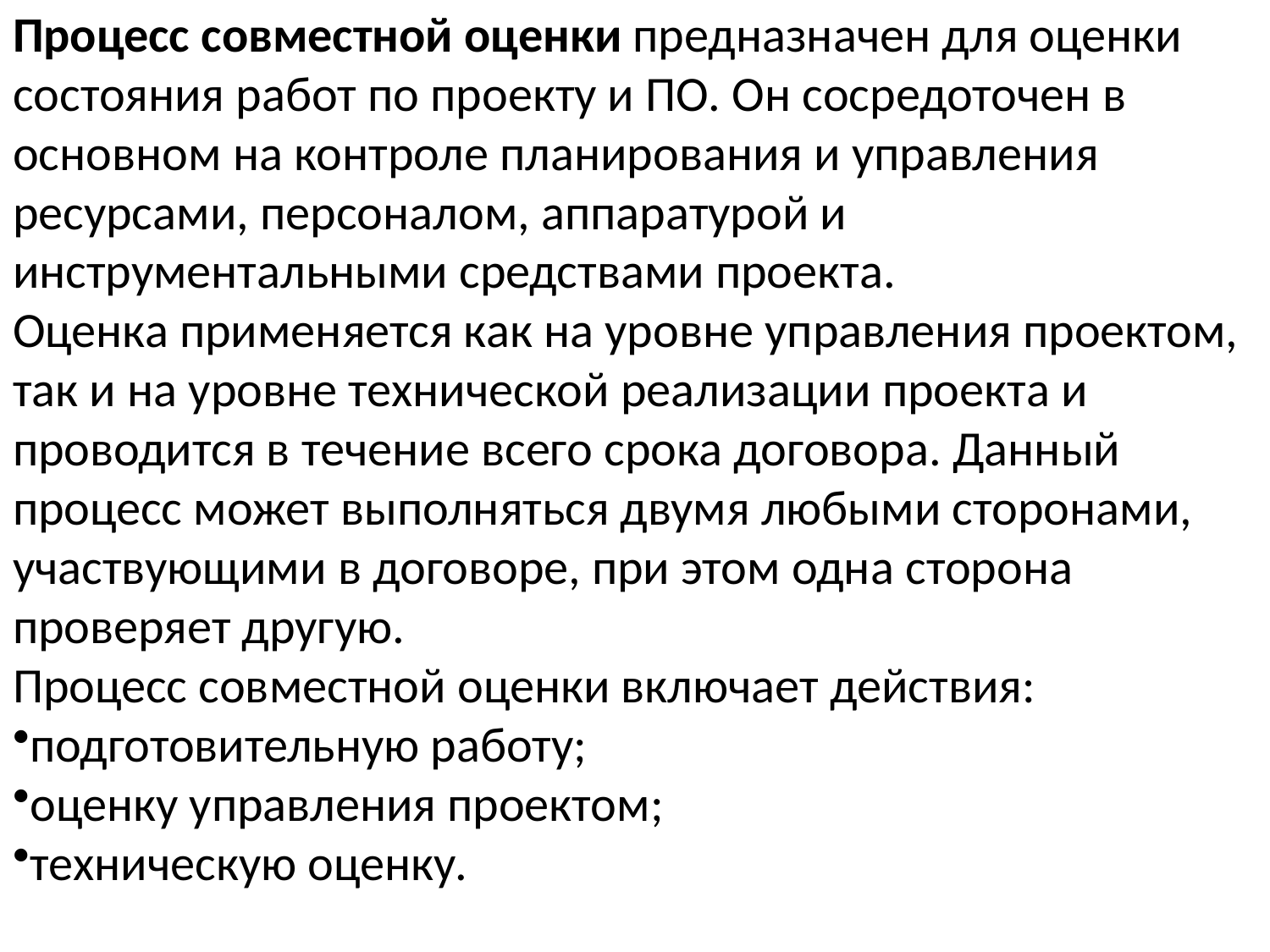

Процесс совместной оценки предназначен для оценки состояния работ по проекту и ПО. Он сосредоточен в основном на контроле планирования и управления ресурсами, персоналом, аппаратурой и инструментальными средствами проекта.
Оценка применяется как на уровне управления проектом, так и на уровне технической реализации проекта и проводится в течение всего срока договора. Данный процесс может выполняться двумя любыми сторонами, участвующими в договоре, при этом одна сторона проверяет другую.
Процесс совместной оценки включает действия:
подготовительную работу;
оценку управления проектом;
техническую оценку.